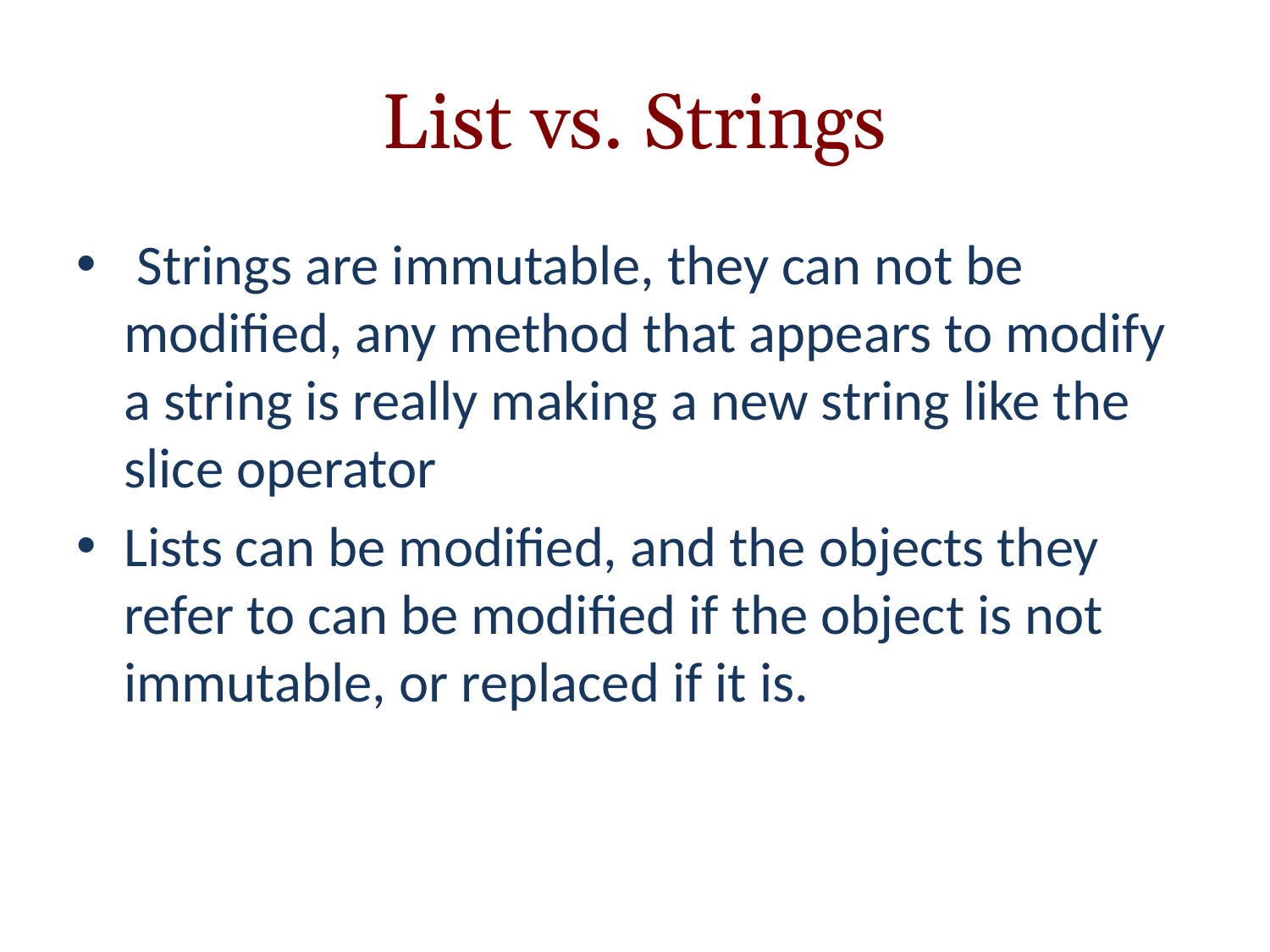

# List vs. Strings
 Strings are immutable, they can not be modified, any method that appears to modify a string is really making a new string like the slice operator
Lists can be modified, and the objects they refer to can be modified if the object is not immutable, or replaced if it is.